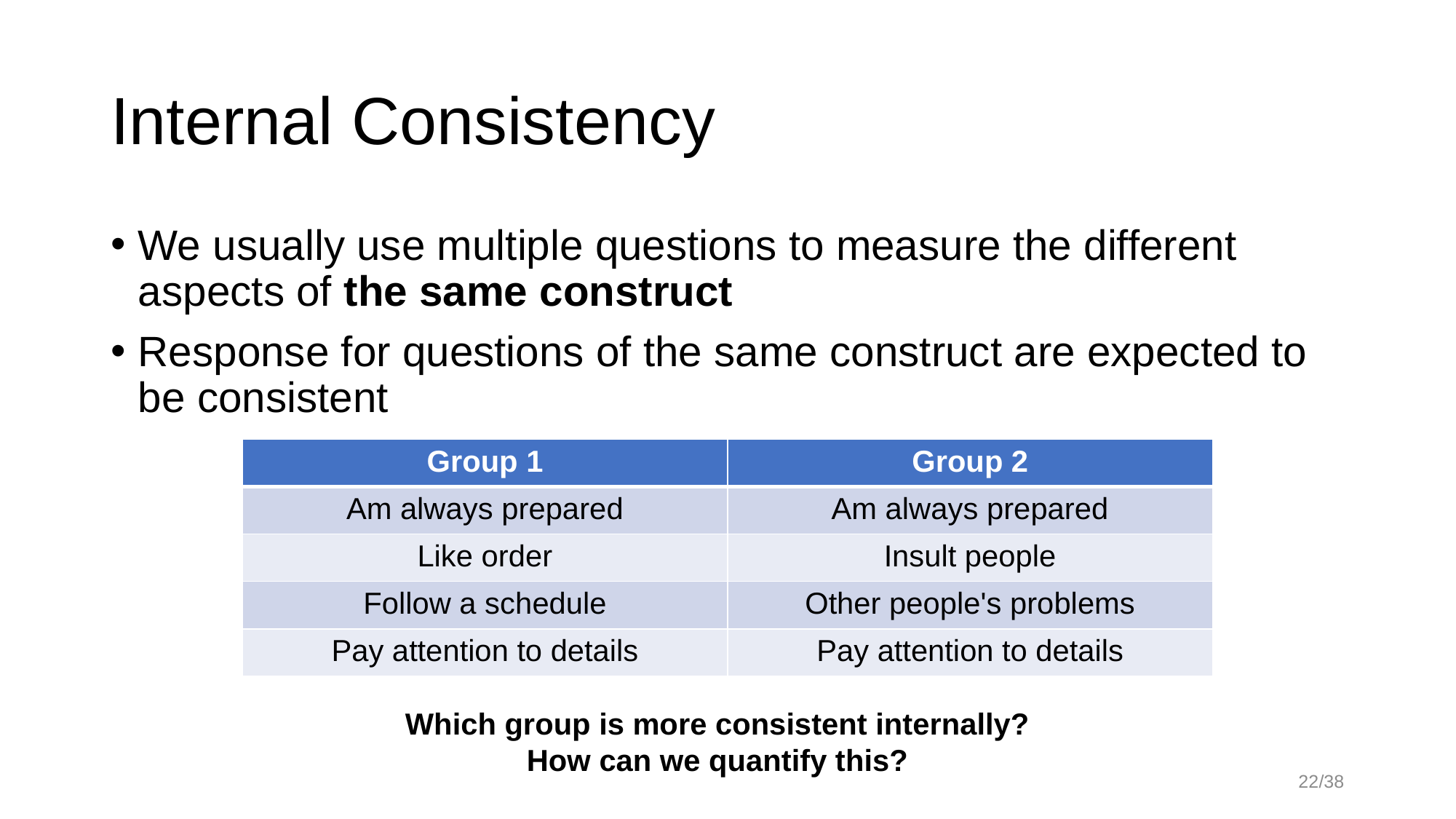

# Internal Consistency
We usually use multiple questions to measure the different aspects of the same construct
Response for questions of the same construct are expected to be consistent
| Group 1 | Group 2 |
| --- | --- |
| Am always prepared | Am always prepared |
| Like order | Insult people |
| Follow a schedule | Other people's problems |
| Pay attention to details | Pay attention to details |
Which group is more consistent internally?
How can we quantify this?
22/38